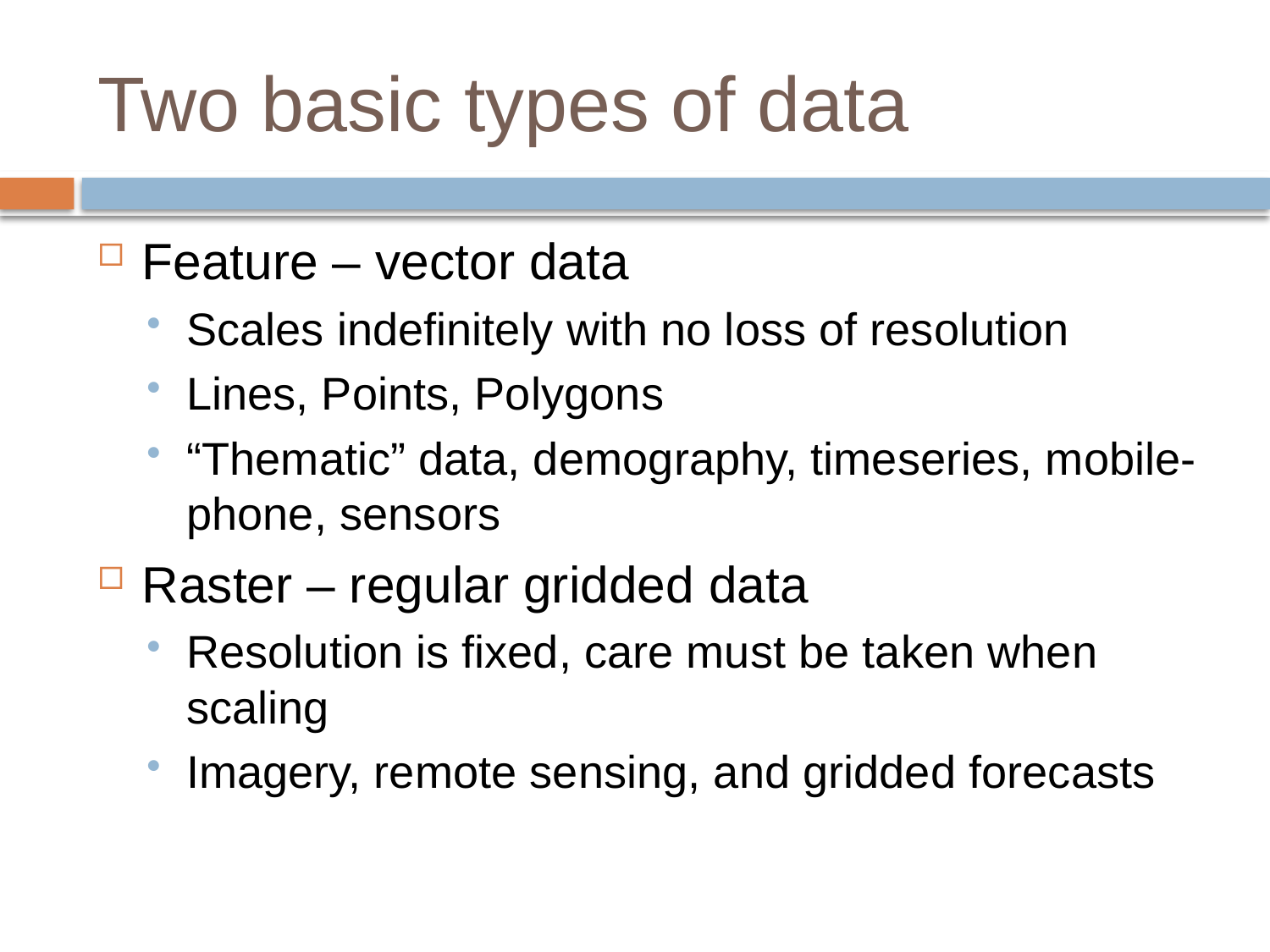

# Two basic types of data
Feature – vector data
Scales indefinitely with no loss of resolution
Lines, Points, Polygons
“Thematic” data, demography, timeseries, mobile-phone, sensors
Raster – regular gridded data
Resolution is fixed, care must be taken when scaling
Imagery, remote sensing, and gridded forecasts